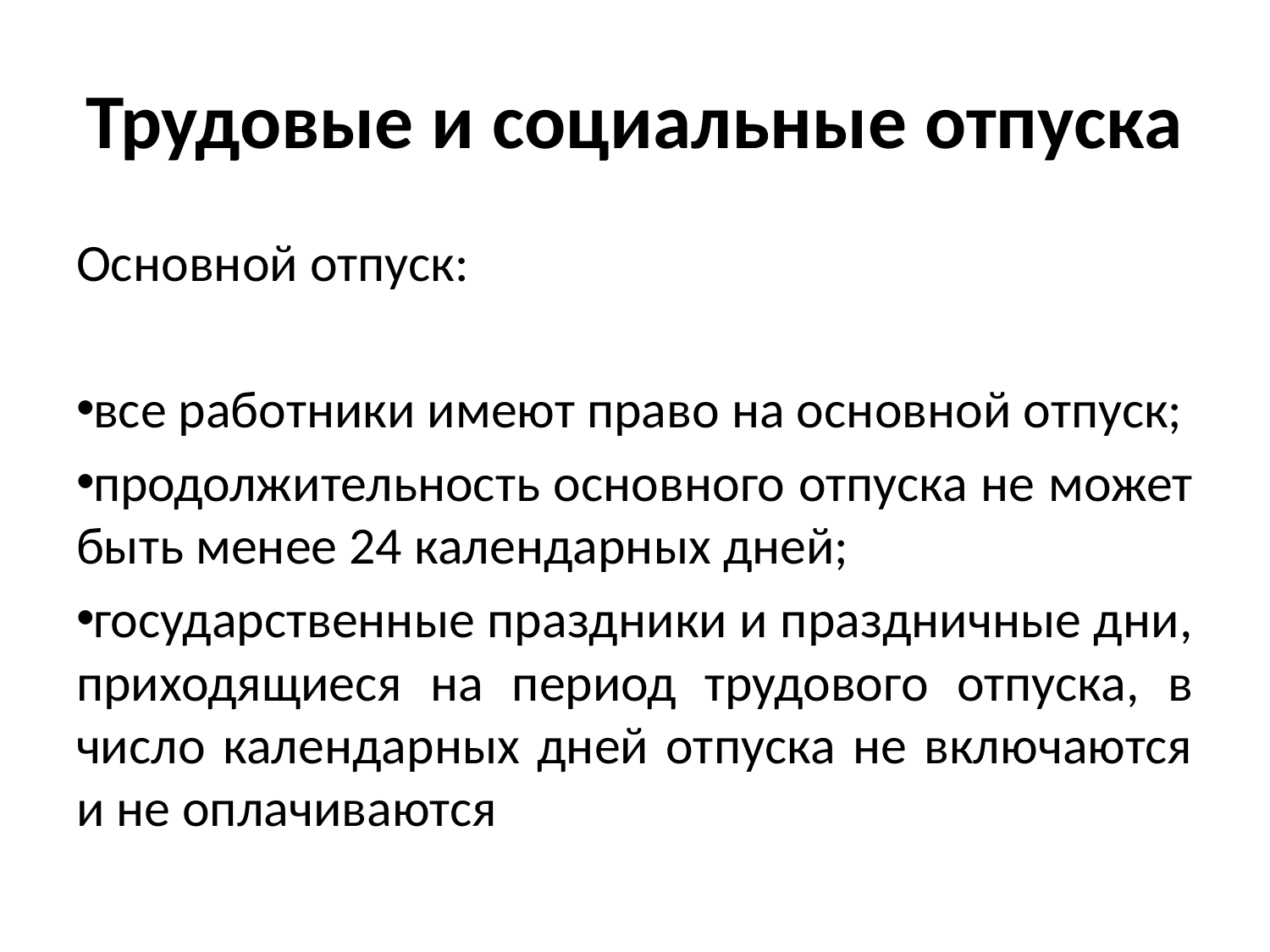

# Трудовые и социальные отпуска
Основной отпуск:

все работники имеют право на основной отпуск;
продолжительность основного отпуска не может быть менее 24 календарных дней;
государственные праздники и праздничные дни, приходящиеся на период трудового отпуска, в число календарных дней отпуска не включаются и не оплачиваются